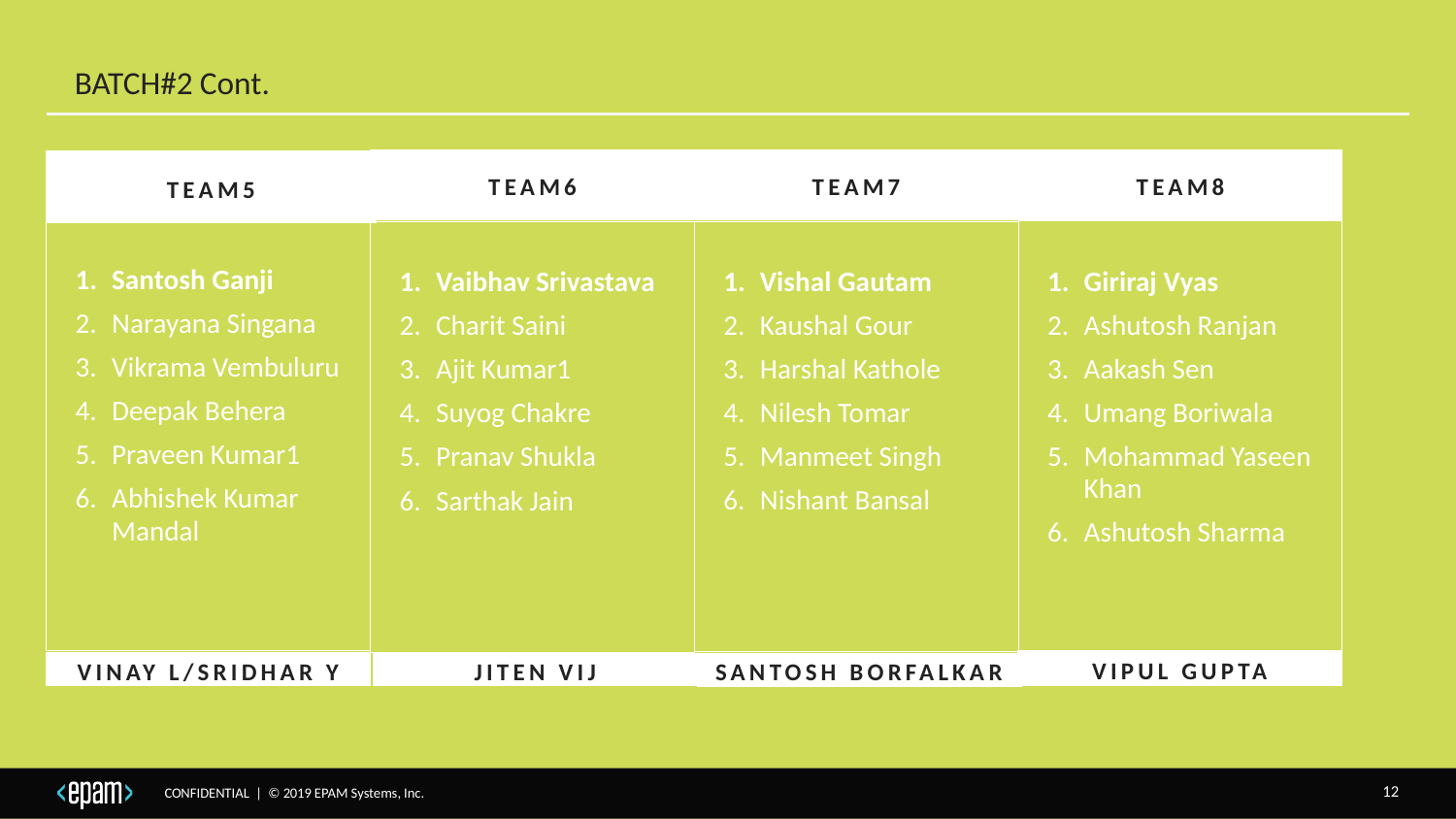

BATCH#2 Cont.
team7
Team6
team8
Team5
Santosh Ganji
Narayana Singana
Vikrama Vembuluru
Deepak Behera
Praveen Kumar1
Abhishek Kumar Mandal

Giriraj Vyas
Ashutosh Ranjan
Aakash Sen
Umang Boriwala
Mohammad Yaseen Khan
Ashutosh Sharma
Vaibhav Srivastava
Charit Saini
Ajit Kumar1
Suyog Chakre
Pranav Shukla
Sarthak Jain

Vishal Gautam
Kaushal Gour
Harshal Kathole
Nilesh Tomar
Manmeet Singh
Nishant Bansal
Vipul Gupta
Vinay L/Sridhar Y
Jiten Vij
Santosh Borfalkar
12